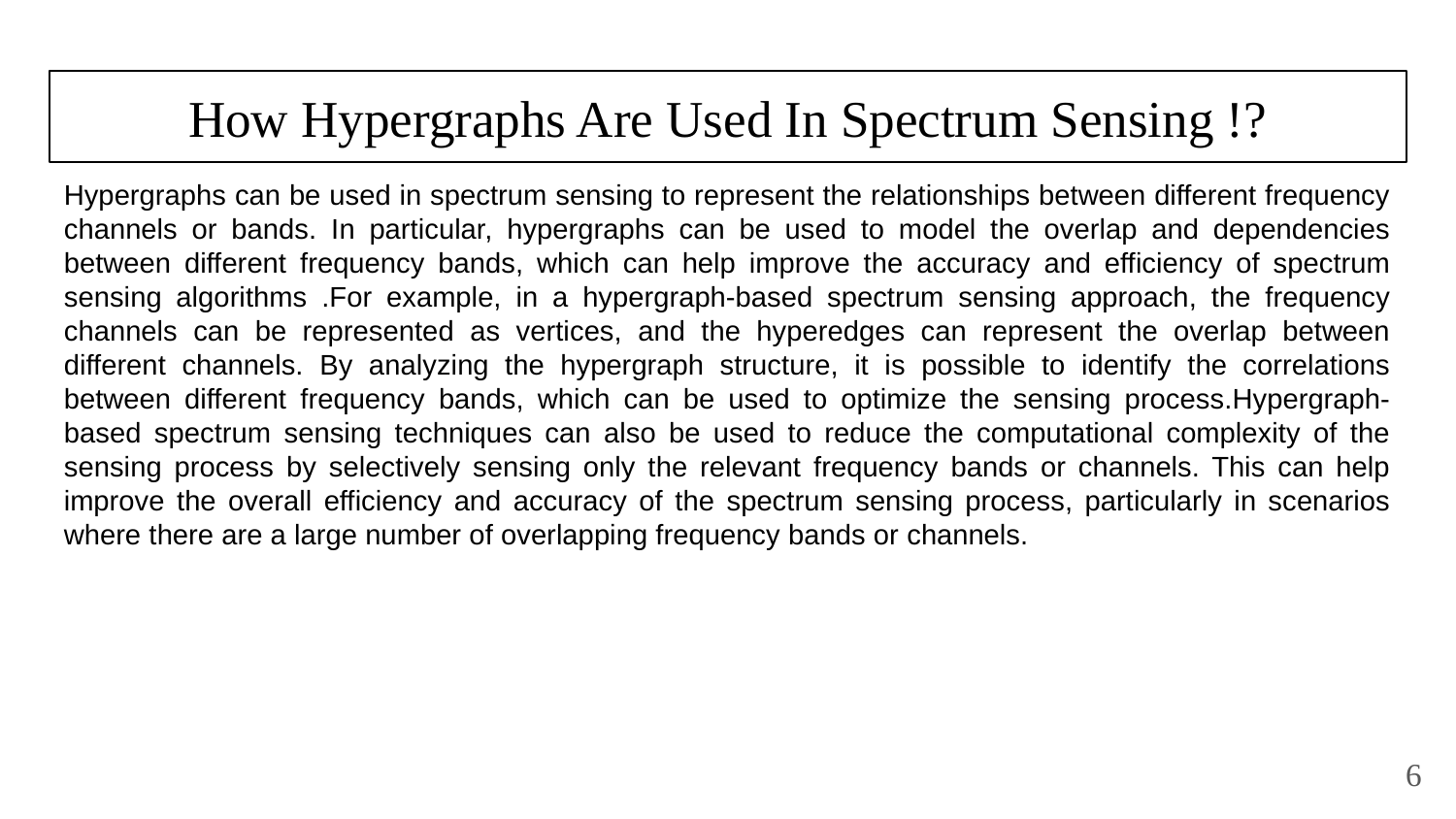

# How Hypergraphs Are Used In Spectrum Sensing !?

Hypergraphs can be used in spectrum sensing to represent the relationships between different frequency channels or bands. In particular, hypergraphs can be used to model the overlap and dependencies between different frequency bands, which can help improve the accuracy and efficiency of spectrum sensing algorithms .For example, in a hypergraph-based spectrum sensing approach, the frequency channels can be represented as vertices, and the hyperedges can represent the overlap between different channels. By analyzing the hypergraph structure, it is possible to identify the correlations between different frequency bands, which can be used to optimize the sensing process.Hypergraph-based spectrum sensing techniques can also be used to reduce the computational complexity of the sensing process by selectively sensing only the relevant frequency bands or channels. This can help improve the overall efficiency and accuracy of the spectrum sensing process, particularly in scenarios where there are a large number of overlapping frequency bands or channels.

6